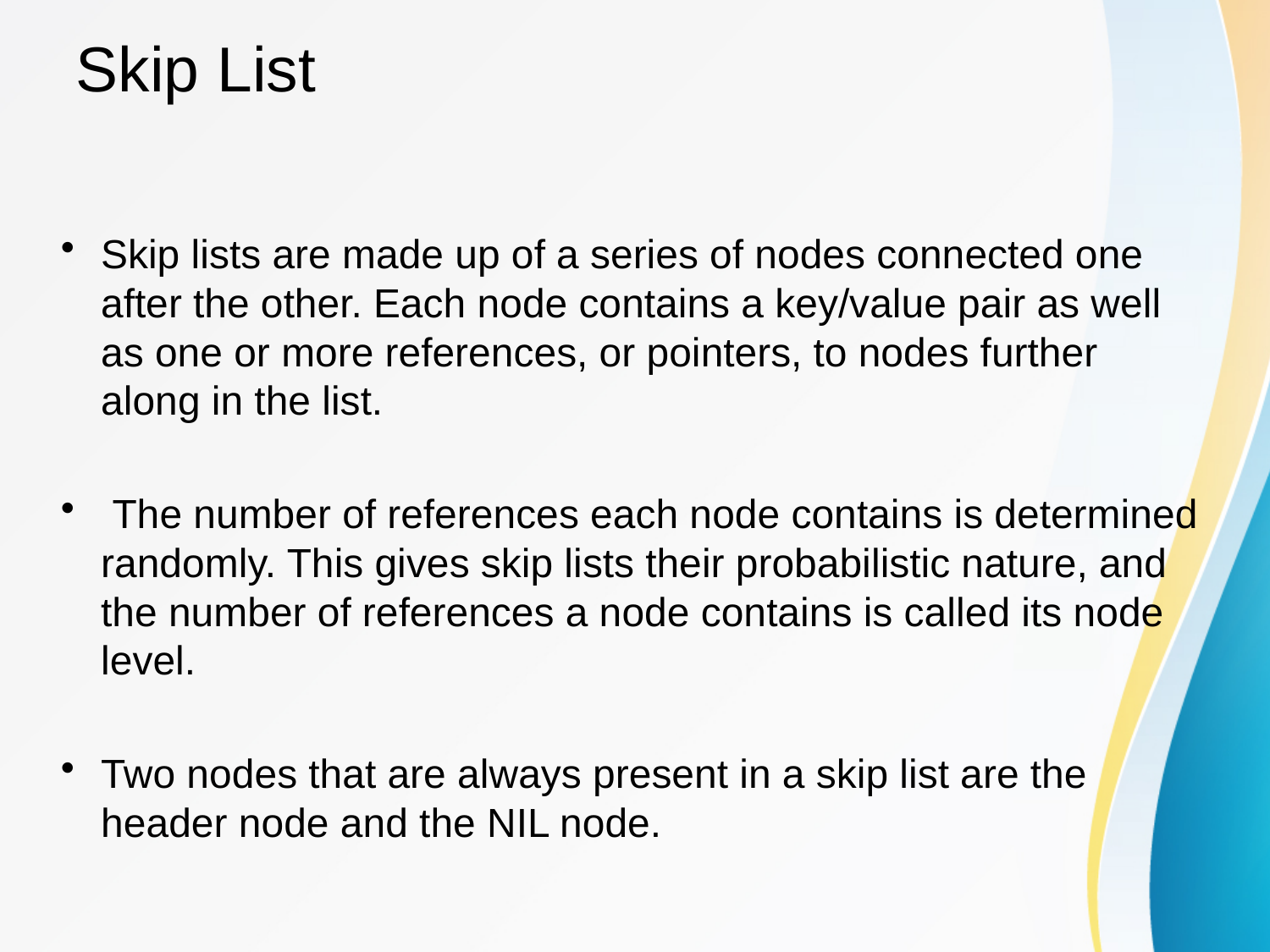

# Skip List
Skip lists are made up of a series of nodes connected one after the other. Each node contains a key/value pair as well as one or more references, or pointers, to nodes further along in the list.

 The number of references each node contains is determined randomly. This gives skip lists their probabilistic nature, and the number of references a node contains is called its node level.

Two nodes that are always present in a skip list are the header node and the NIL node.